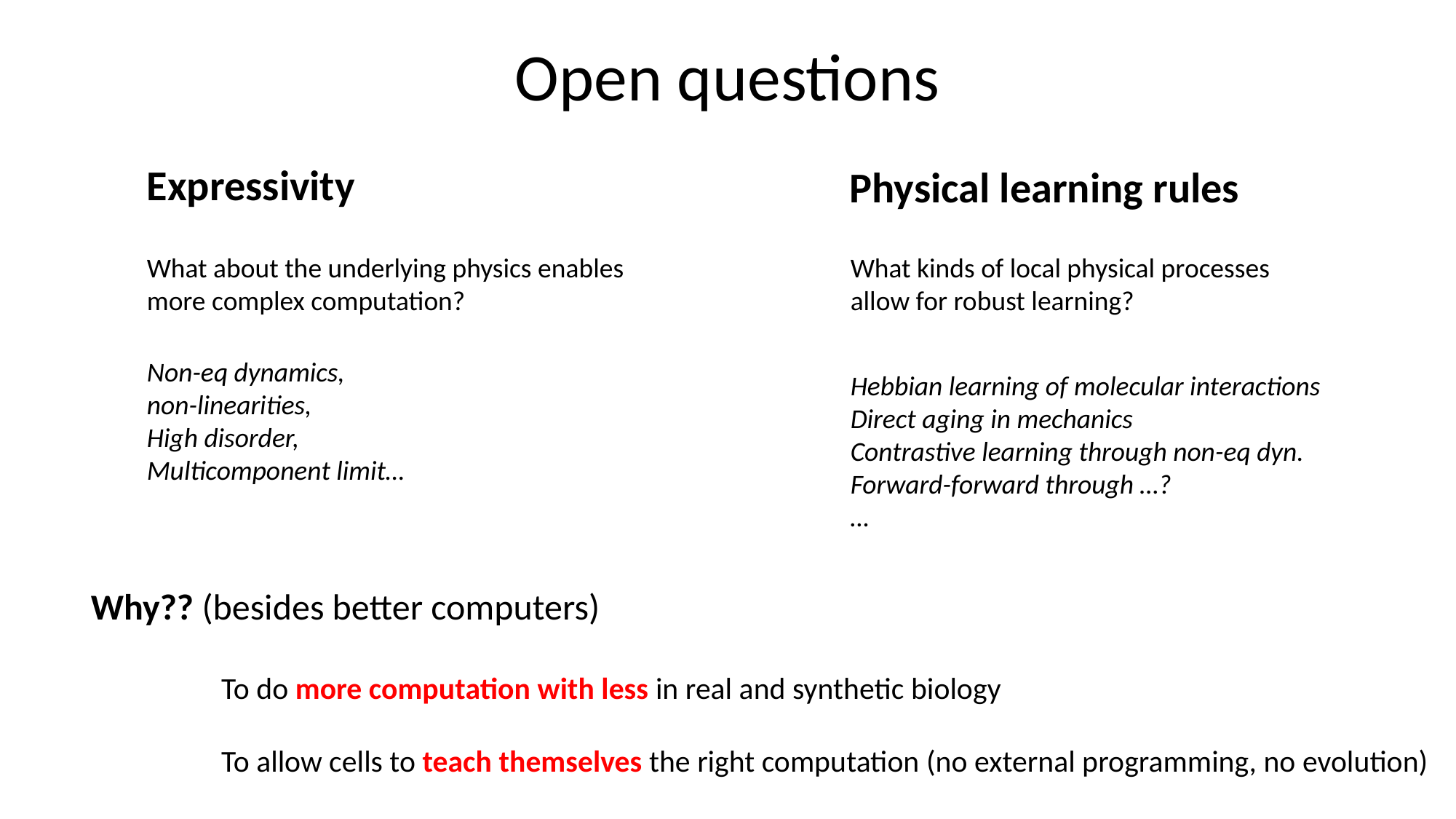

# Open questions
Expressivity
Physical learning rules
What about the underlying physics enables more complex computation?
What kinds of local physical processes allow for robust learning?
Non-eq dynamics,
non-linearities,
High disorder,
Multicomponent limit…
Hebbian learning of molecular interactions
Direct aging in mechanics
Contrastive learning through non-eq dyn.
Forward-forward through …?
…
Why?? (besides better computers)
To do more computation with less in real and synthetic biology

To allow cells to teach themselves the right computation (no external programming, no evolution)